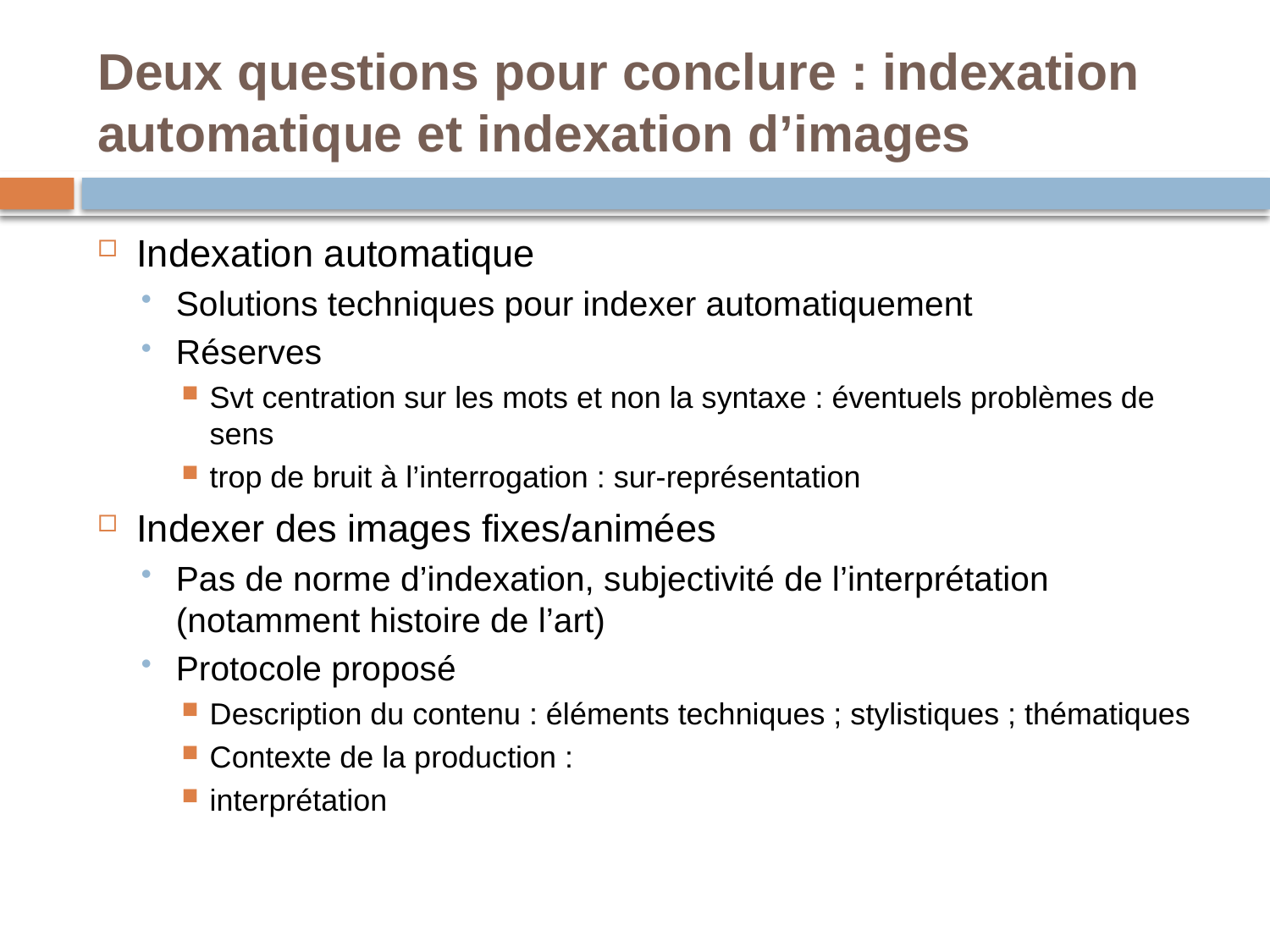

# Deux questions pour conclure : indexation automatique et indexation d’images
Indexation automatique
Solutions techniques pour indexer automatiquement
Réserves
Svt centration sur les mots et non la syntaxe : éventuels problèmes de sens
trop de bruit à l’interrogation : sur-représentation
Indexer des images fixes/animées
Pas de norme d’indexation, subjectivité de l’interprétation (notamment histoire de l’art)
Protocole proposé
Description du contenu : éléments techniques ; stylistiques ; thématiques
Contexte de la production :
interprétation